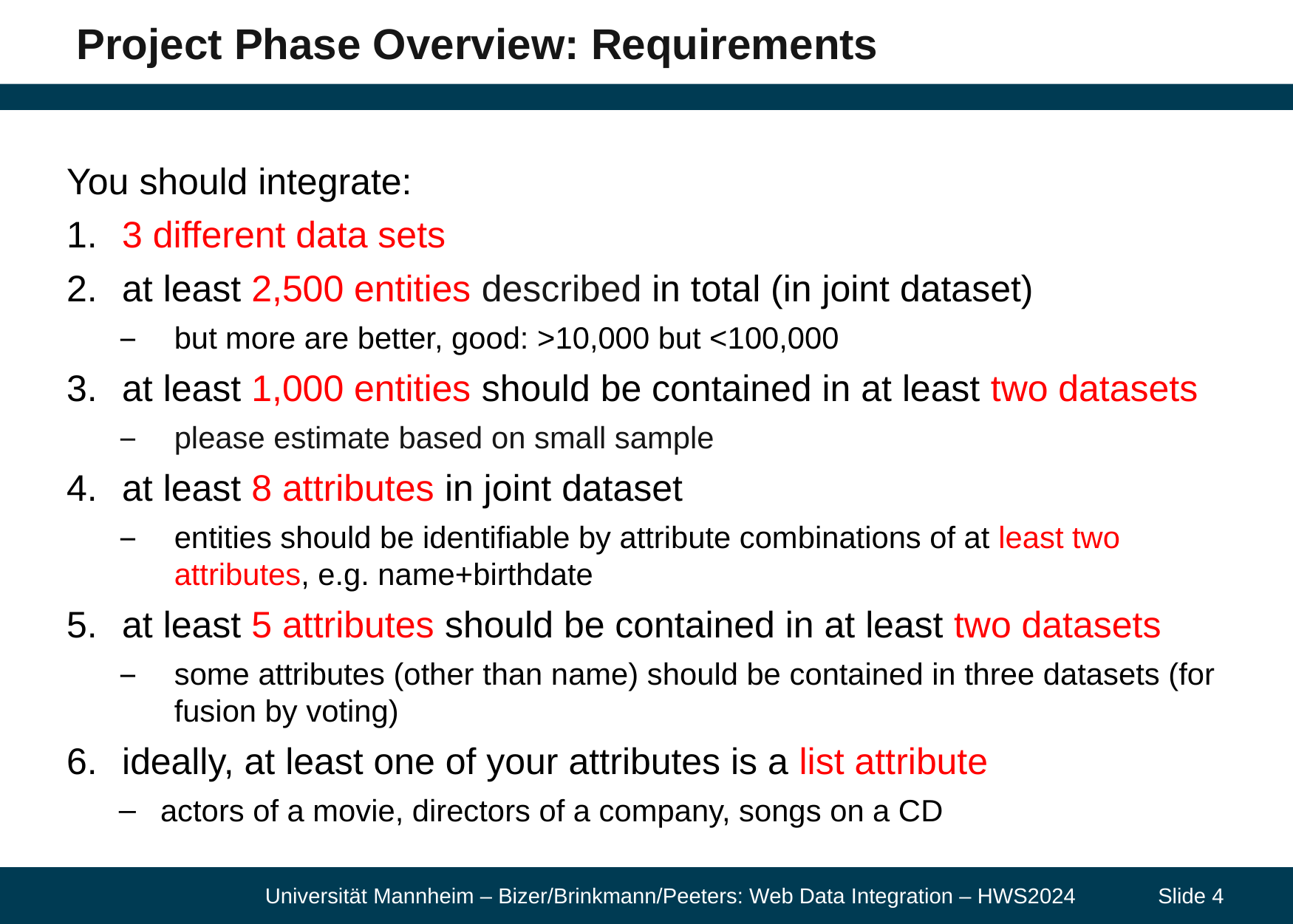

# Project Phase Overview: Requirements
You should integrate:
3 different data sets
at least 2,500 entities described in total (in joint dataset)
but more are better, good: >10,000 but <100,000
at least 1,000 entities should be contained in at least two datasets
please estimate based on small sample
at least 8 attributes in joint dataset
entities should be identifiable by attribute combinations of at least two attributes, e.g. name+birthdate
at least 5 attributes should be contained in at least two datasets
some attributes (other than name) should be contained in three datasets (for fusion by voting)
ideally, at least one of your attributes is a list attribute
actors of a movie, directors of a company, songs on a CD